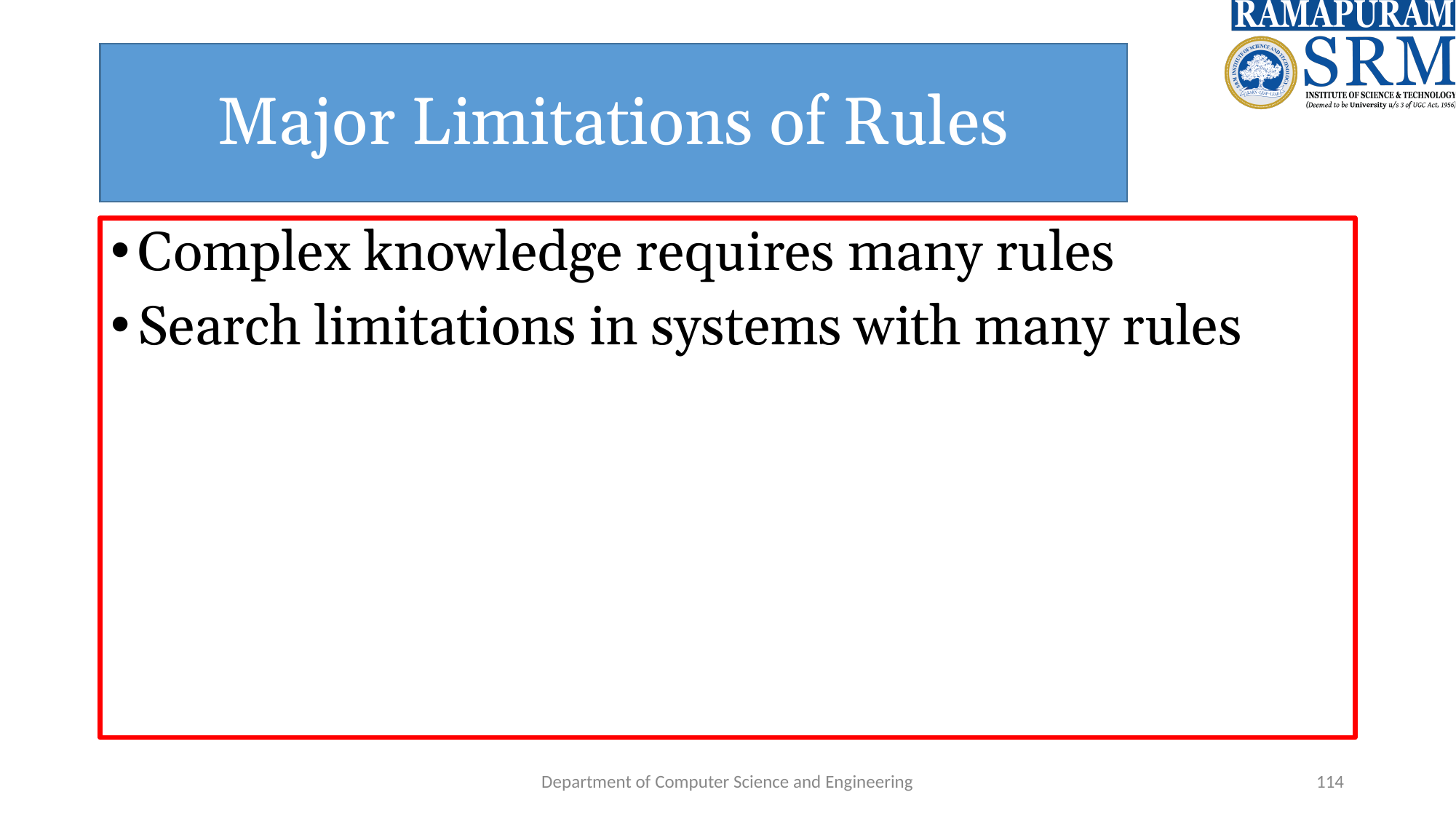

# Major Limitations of Rules
Complex knowledge requires many rules
Search limitations in systems with many rules
Department of Computer Science and Engineering
114